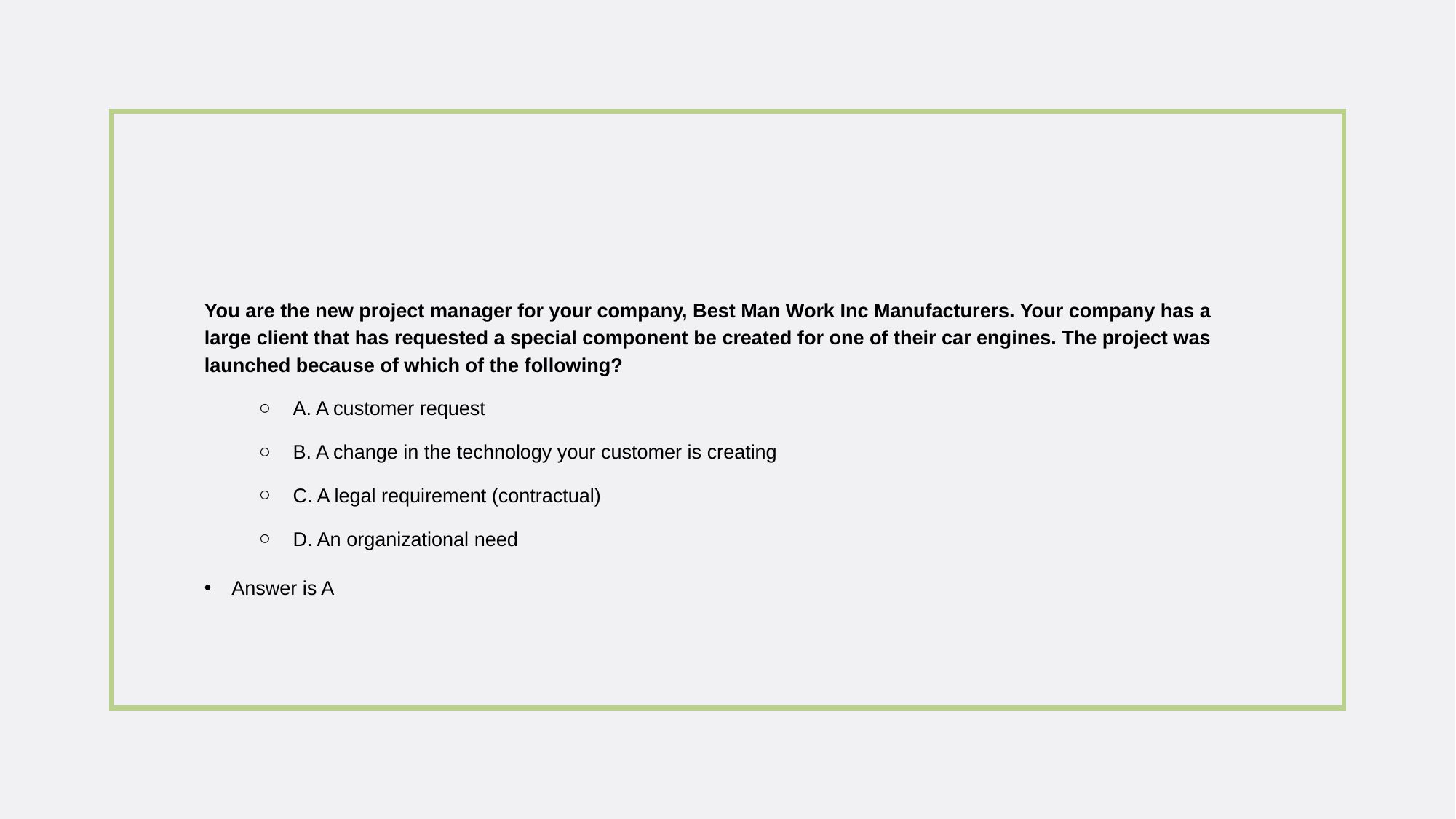

You are the new project manager for your company, Best Man Work Inc Manufacturers. Your company has a large client that has requested a special component be created for one of their car engines. The project was launched because of which of the following?
A. A customer request
B. A change in the technology your customer is creating
C. A legal requirement (contractual)
D. An organizational need
Answer is A